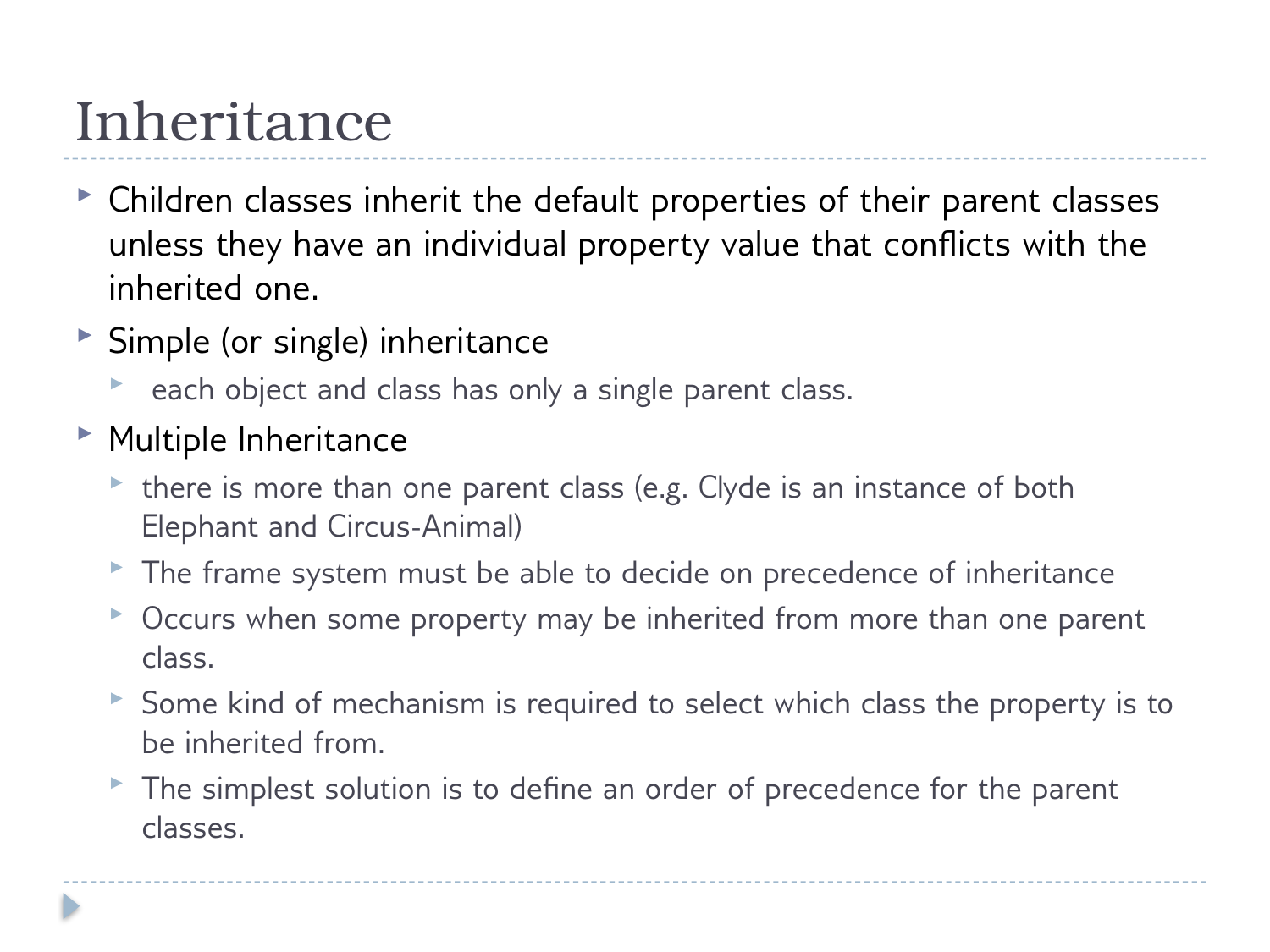

# Inheritance
Children classes inherit the default properties of their parent classes unless they have an individual property value that conflicts with the inherited one.
Simple (or single) inheritance
 each object and class has only a single parent class.
Multiple Inheritance
there is more than one parent class (e.g. Clyde is an instance of both Elephant and Circus-Animal)
The frame system must be able to decide on precedence of inheritance
Occurs when some property may be inherited from more than one parent class.
Some kind of mechanism is required to select which class the property is to be inherited from.
The simplest solution is to define an order of precedence for the parent classes.